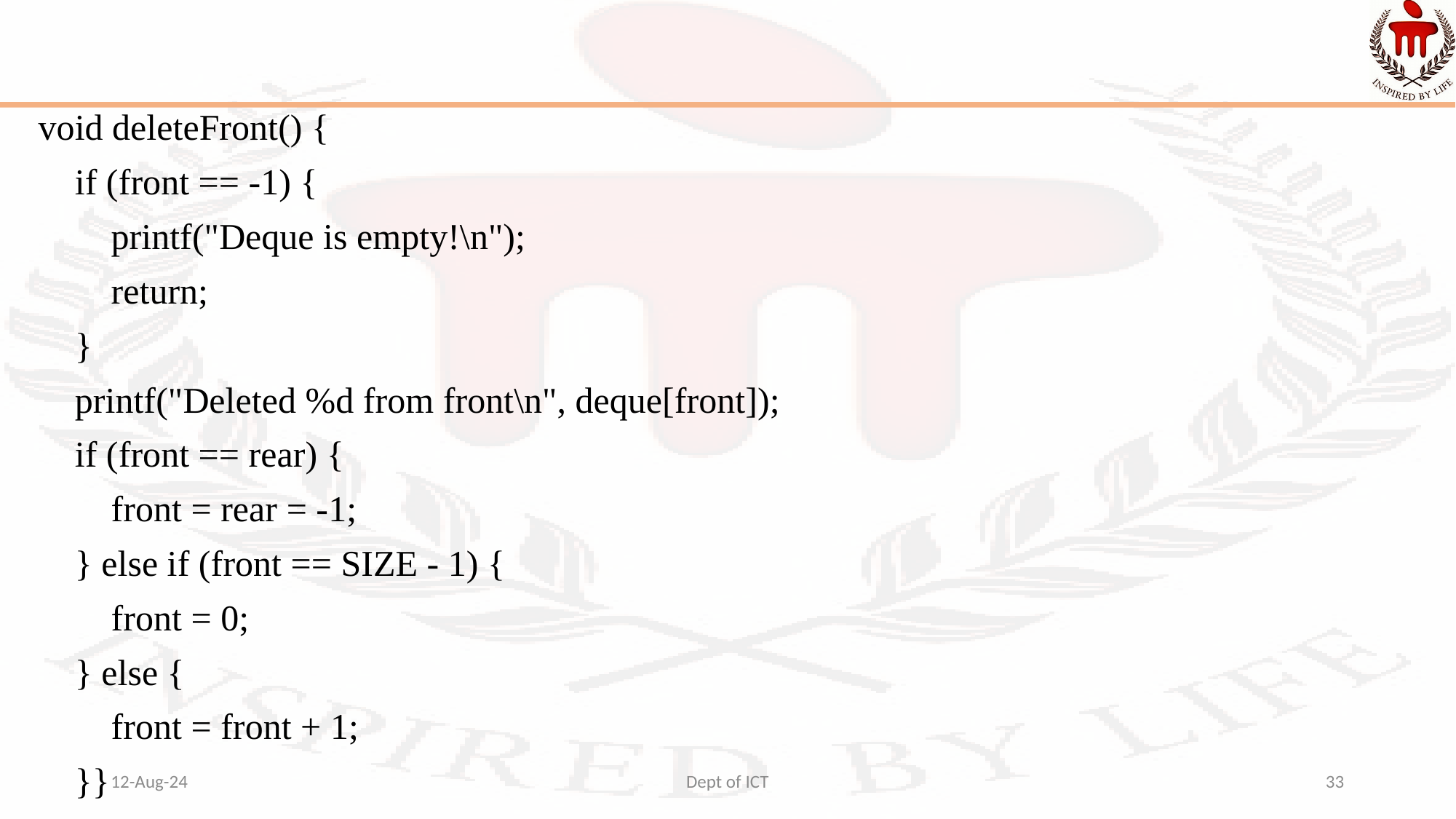

#
void deleteFront() {
    if (front == -1) {
        printf("Deque is empty!\n");
        return;
    }
    printf("Deleted %d from front\n", deque[front]);
    if (front == rear) {
        front = rear = -1;
    } else if (front == SIZE - 1) {
        front = 0;
    } else {
        front = front + 1;
    }}

12-Aug-24
Dept of ICT
33